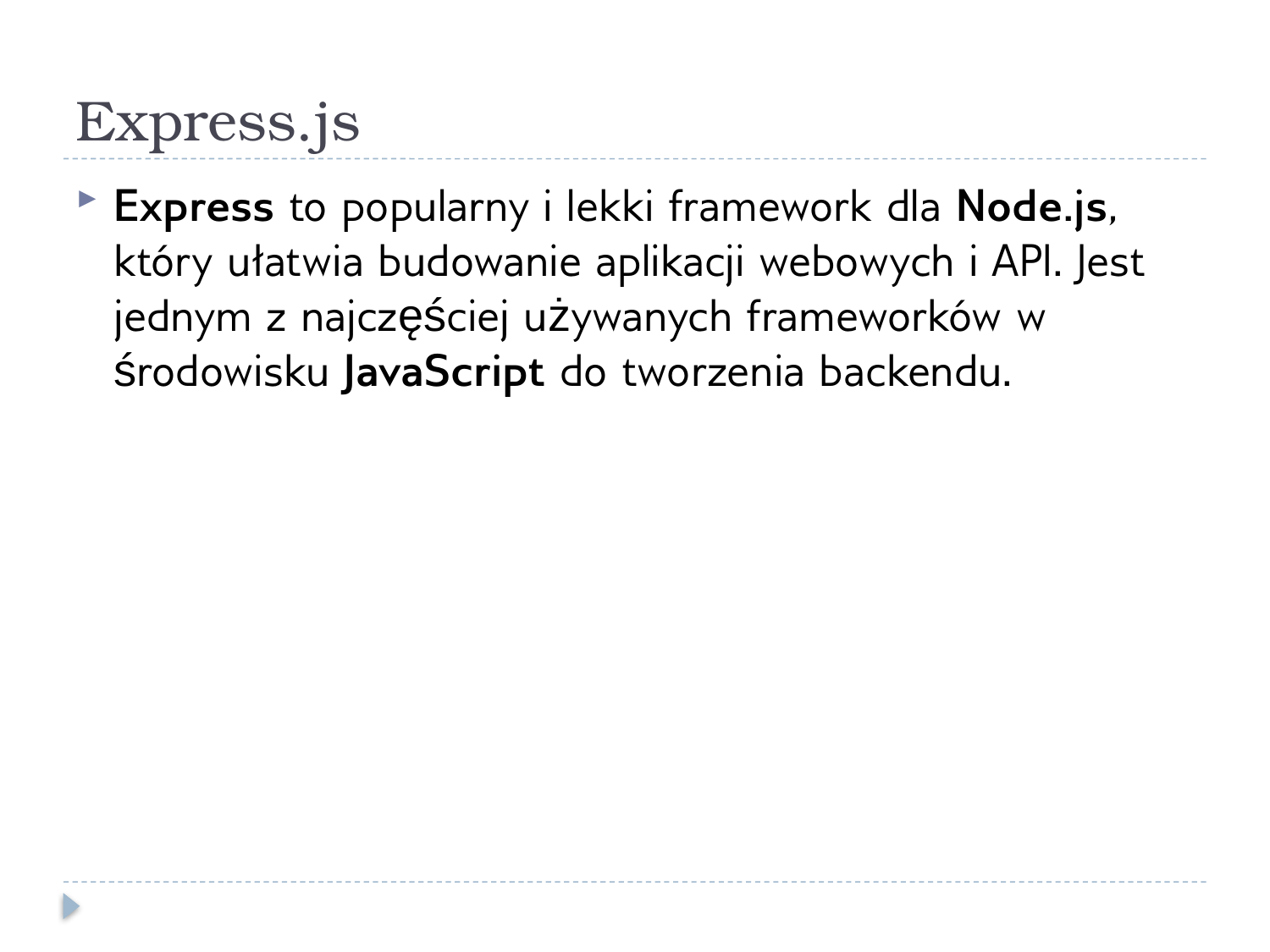

# Express.js
Express to popularny i lekki framework dla Node.js, który ułatwia budowanie aplikacji webowych i API. Jest jednym z najczęściej używanych frameworków w środowisku JavaScript do tworzenia backendu.